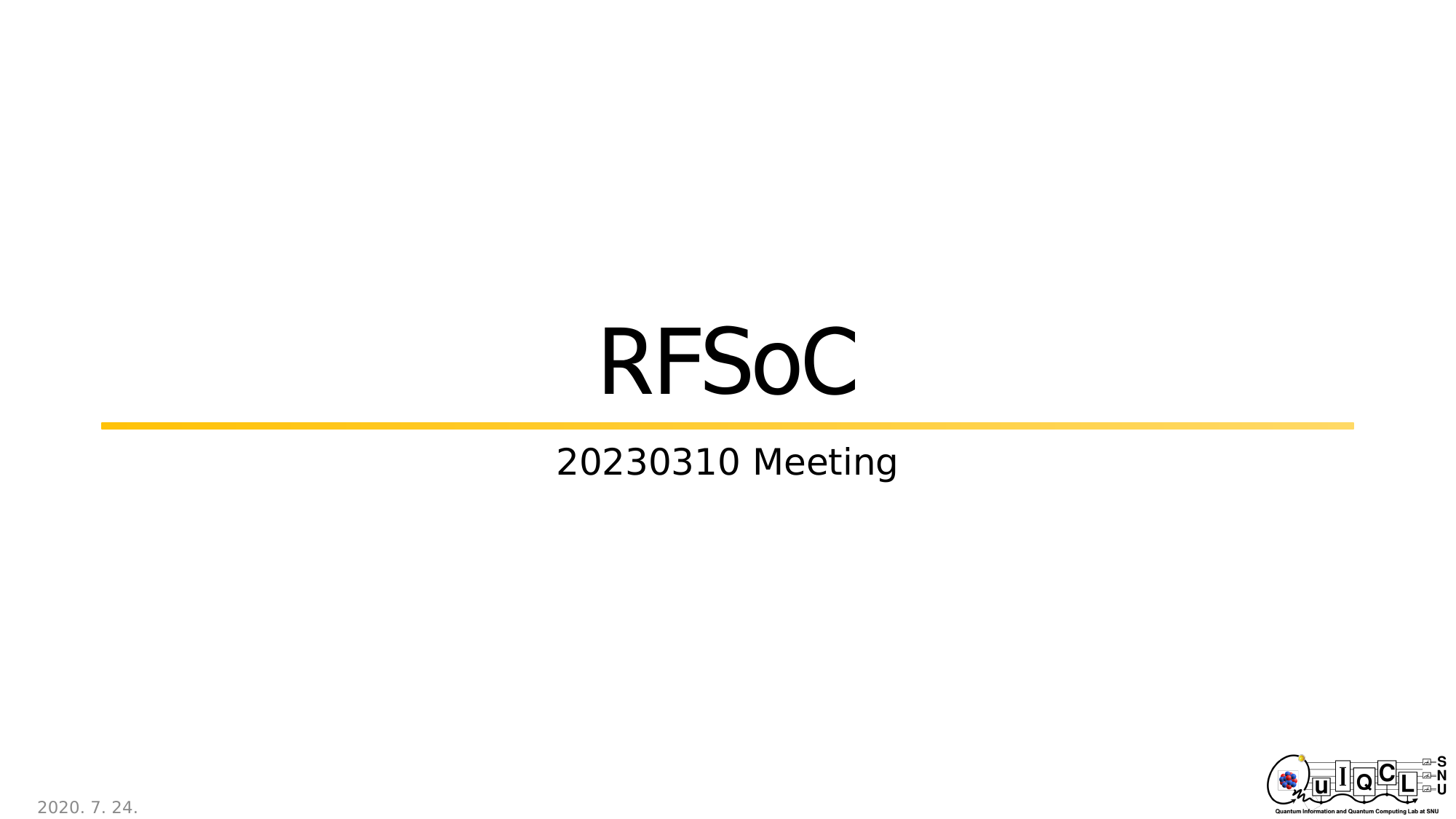

# RFSoC
20230310 Meeting
2020. 7. 24.